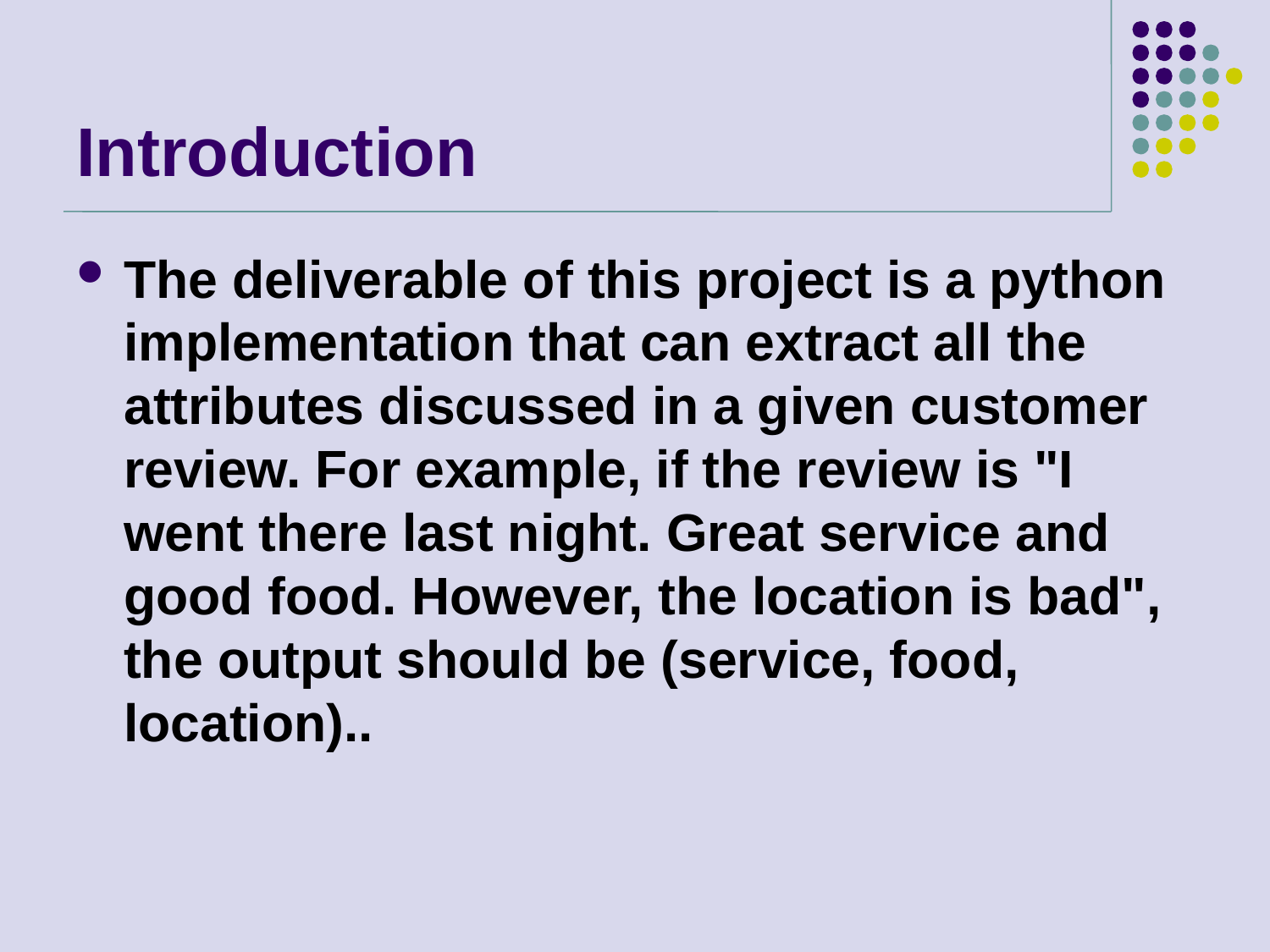

# Introduction
The deliverable of this project is a python implementation that can extract all the attributes discussed in a given customer review. For example, if the review is "I went there last night. Great service and good food. However, the location is bad", the output should be (service, food, location)..